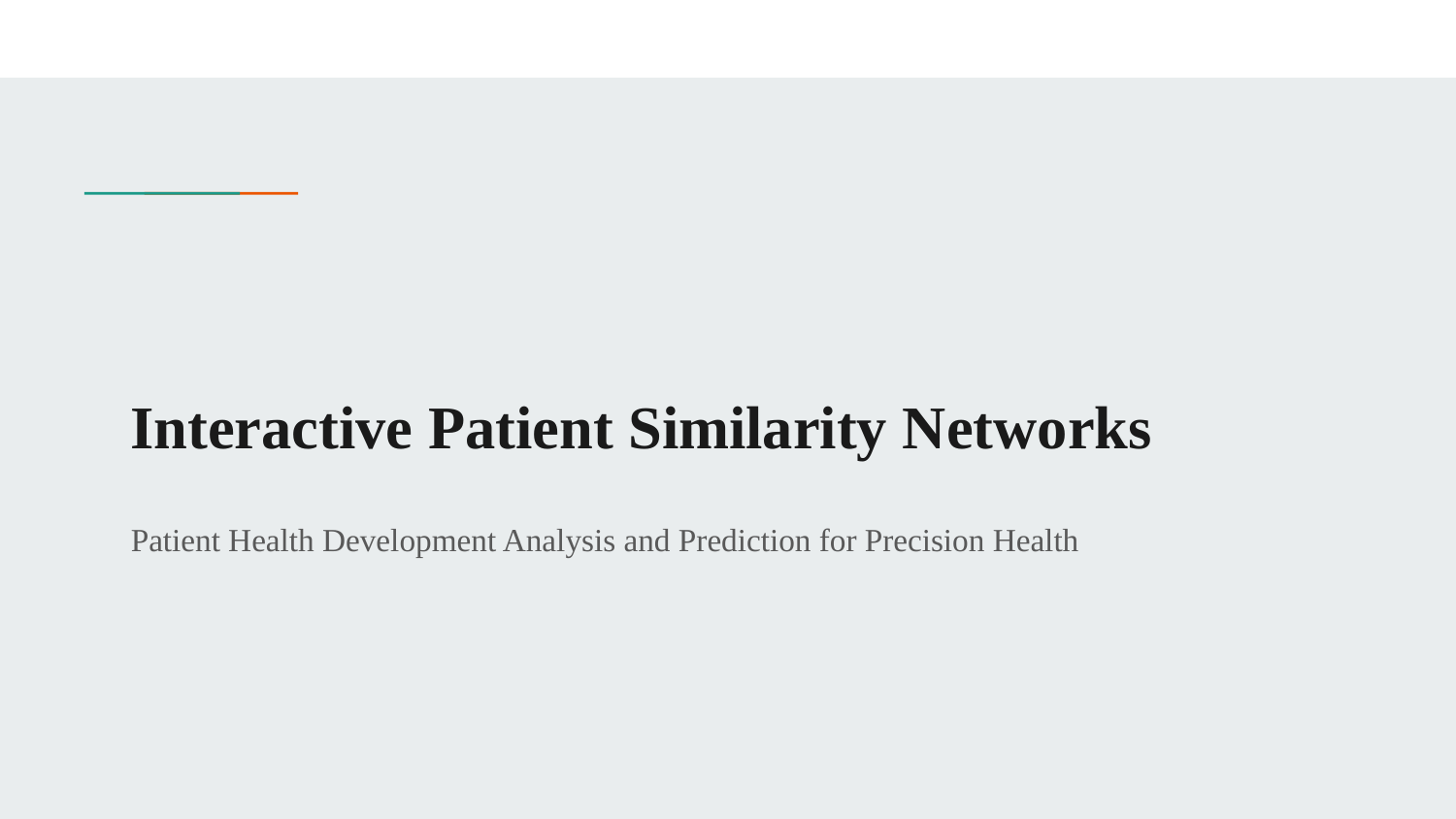

# Interactive Patient Similarity Networks
Patient Health Development Analysis and Prediction for Precision Health